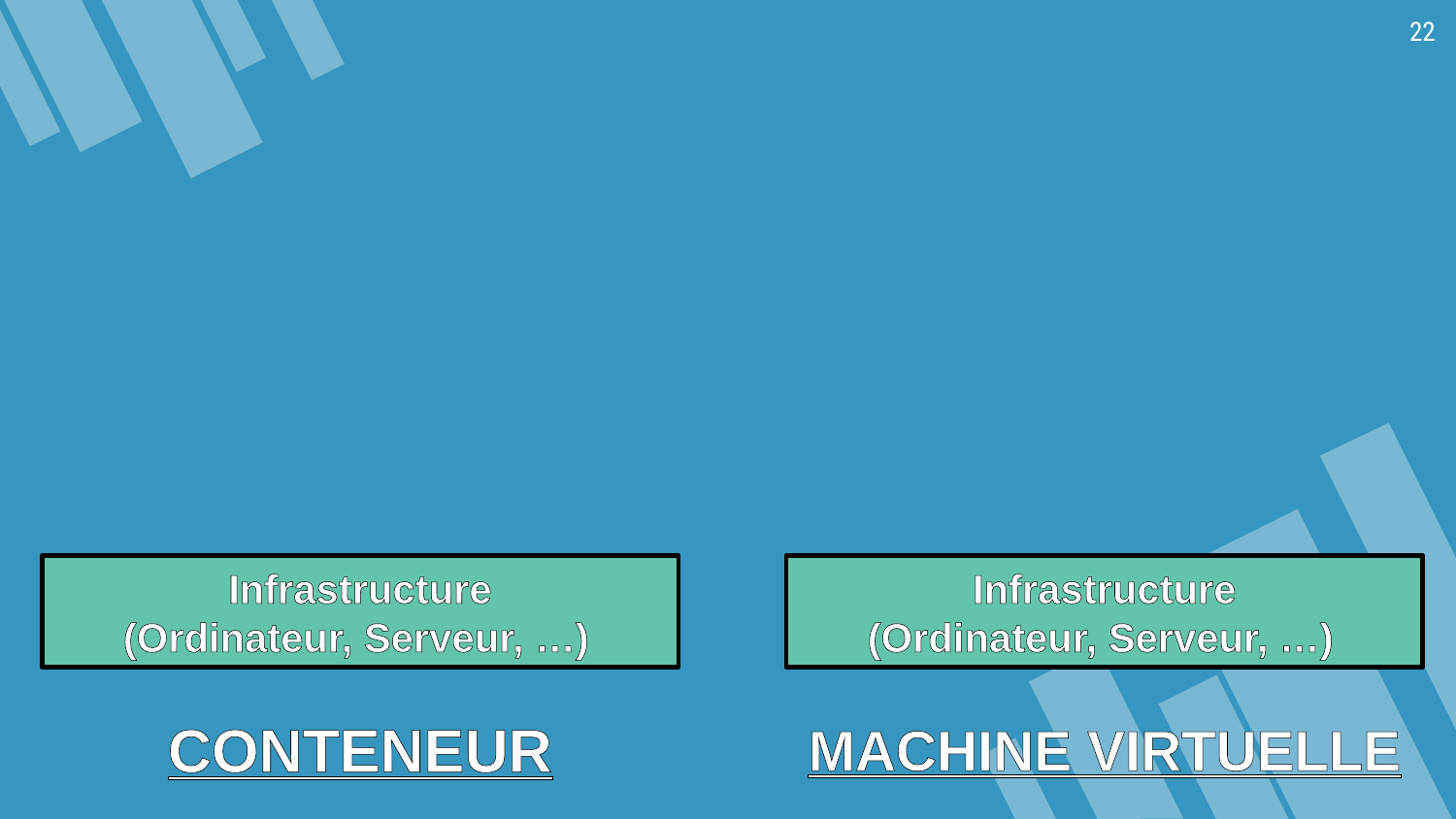

22
Infrastructure
(Ordinateur, Serveur, …)
Infrastructure
(Ordinateur, Serveur, …)
CONTENEUR
MACHINE VIRTUELLE